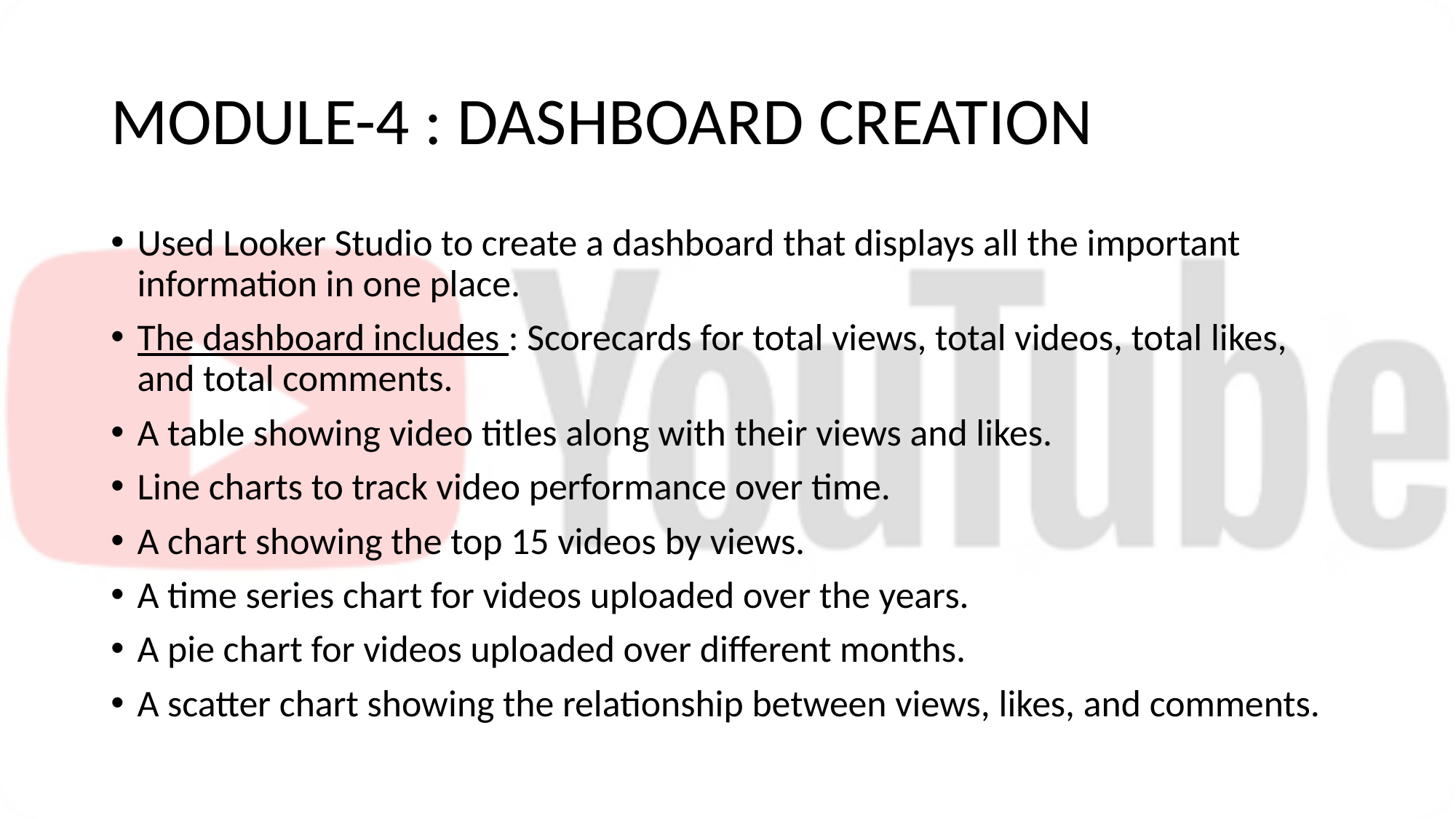

# MODULE-4 : DASHBOARD CREATION
Used Looker Studio to create a dashboard that displays all the important information in one place.
The dashboard includes : Scorecards for total views, total videos, total likes, and total comments.
A table showing video titles along with their views and likes.
Line charts to track video performance over time.
A chart showing the top 15 videos by views.
A time series chart for videos uploaded over the years.
A pie chart for videos uploaded over different months.
A scatter chart showing the relationship between views, likes, and comments.